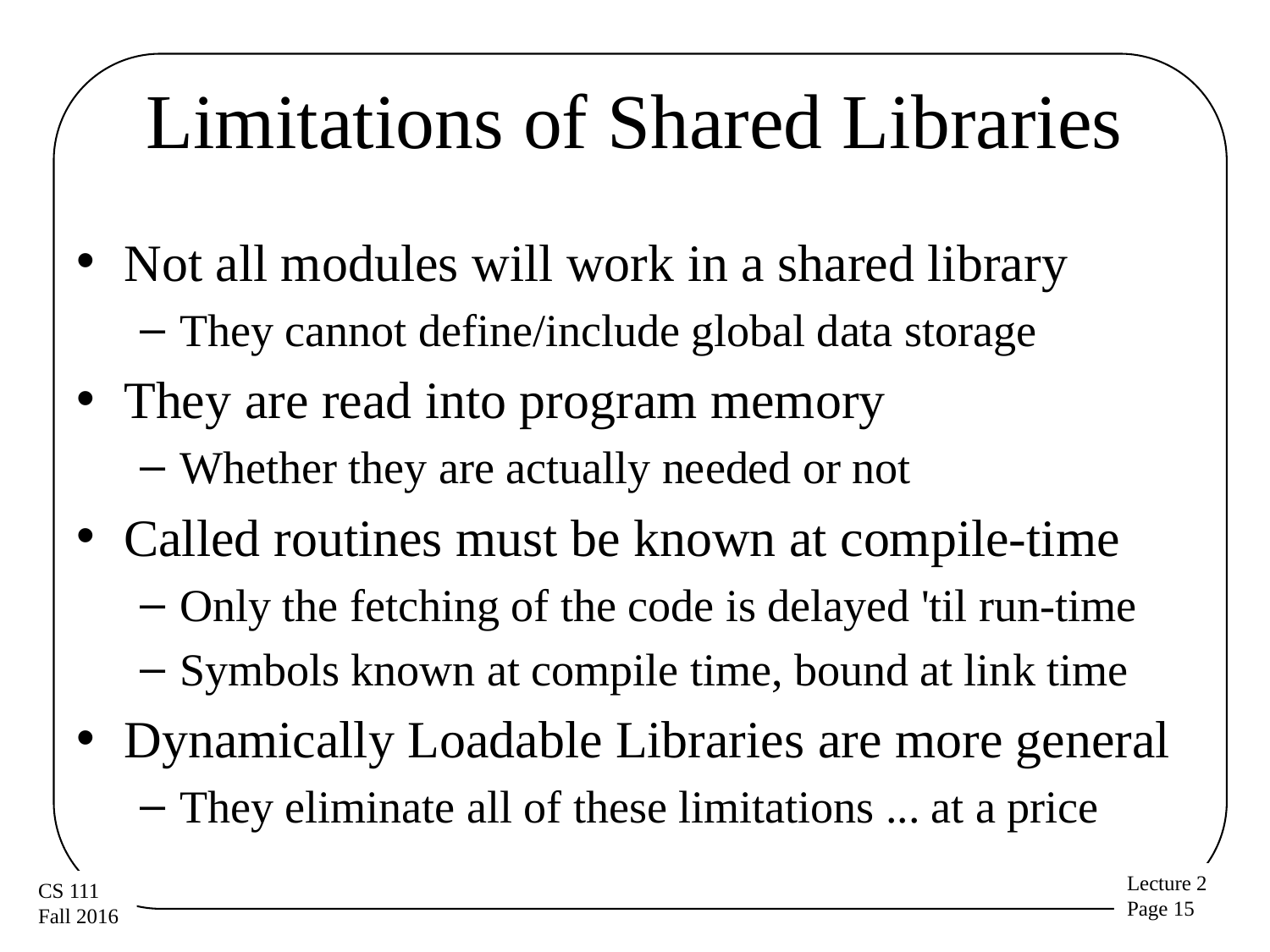

# Limitations of Shared Libraries
Not all modules will work in a shared library
They cannot define/include global data storage
They are read into program memory
Whether they are actually needed or not
Called routines must be known at compile-time
Only the fetching of the code is delayed 'til run-time
Symbols known at compile time, bound at link time
Dynamically Loadable Libraries are more general
They eliminate all of these limitations ... at a price